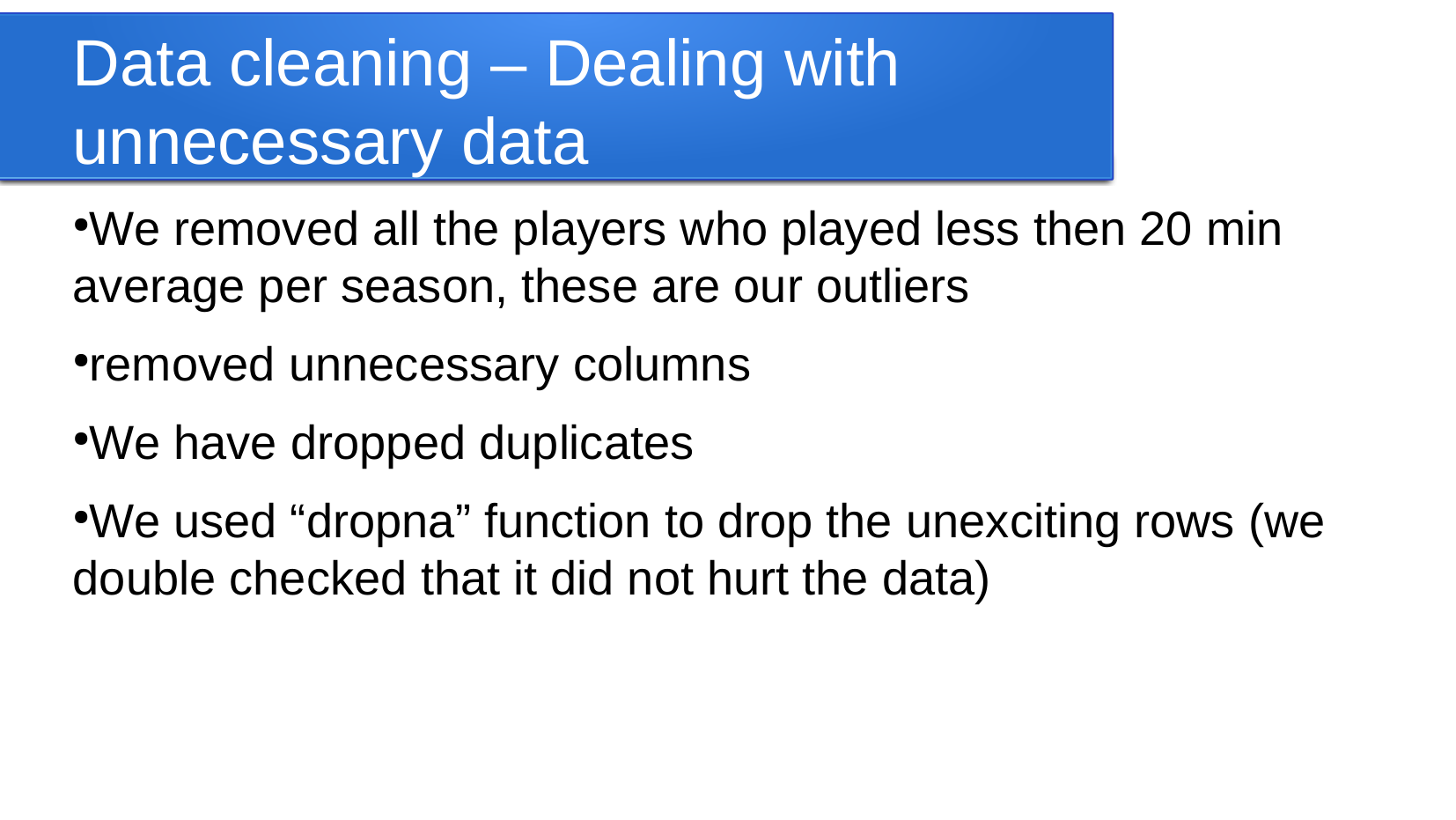

We removed all the players who played less then 20 min average per season, these are our outliers
removed unnecessary columns
We have dropped duplicates
We used “dropna” function to drop the unexciting rows (we double checked that it did not hurt the data)
Data cleaning – Dealing with unnecessary data